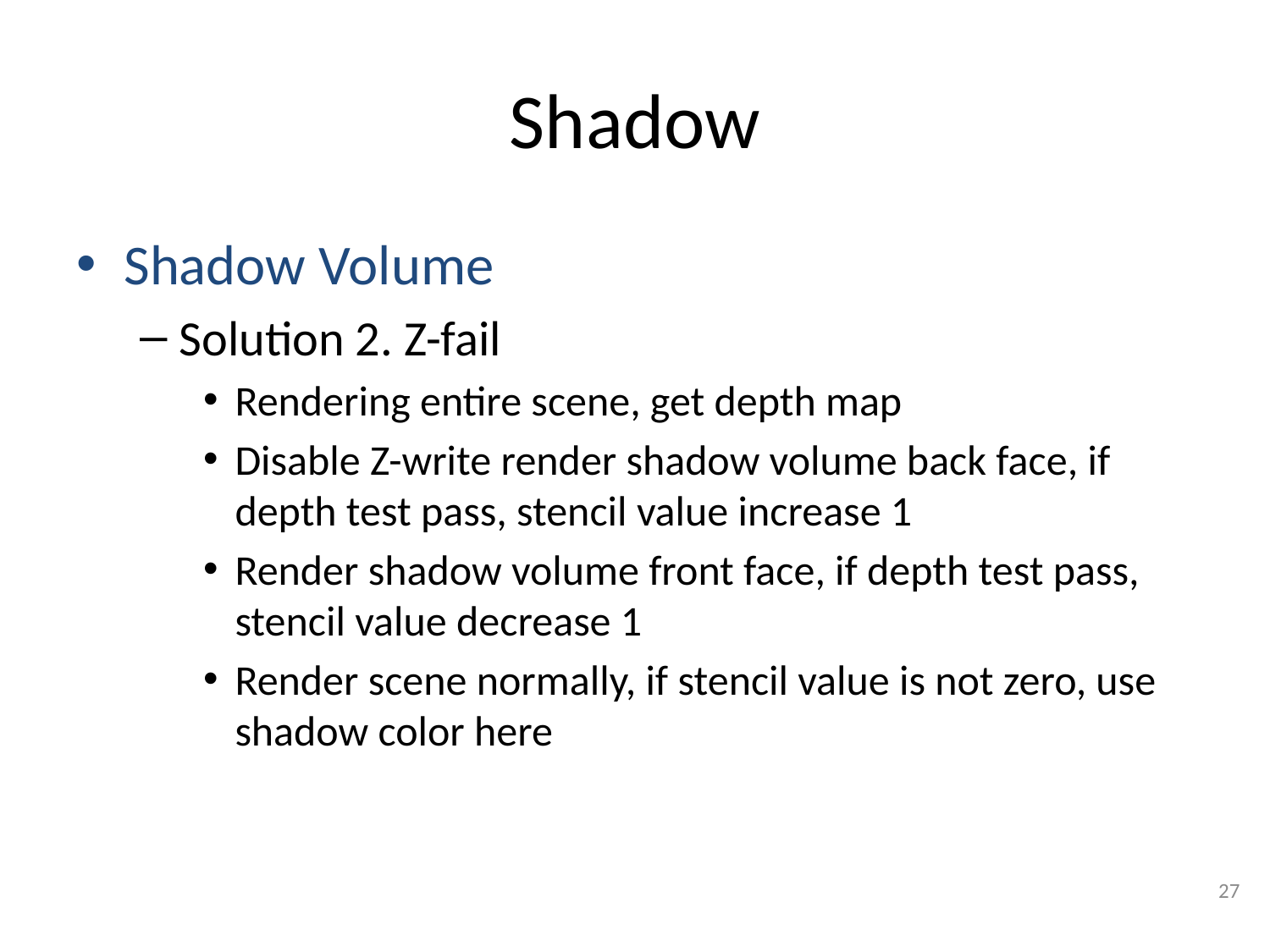

# Shadow
Shadow Volume
Solution 2. Z-fail
Rendering entire scene, get depth map
Disable Z-write render shadow volume back face, if depth test pass, stencil value increase 1
Render shadow volume front face, if depth test pass, stencil value decrease 1
Render scene normally, if stencil value is not zero, use shadow color here
27